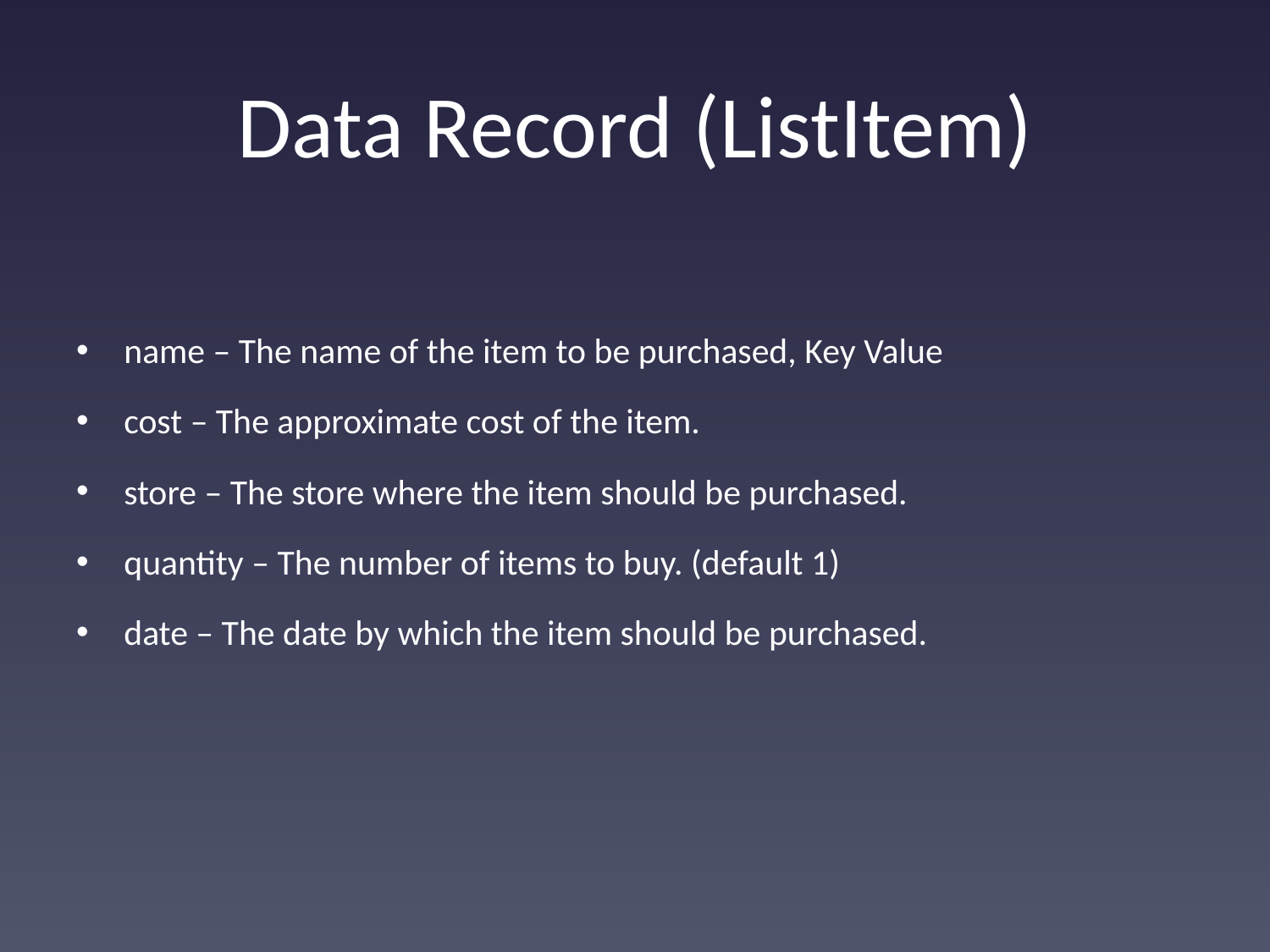

# Data Record (ListItem)
name – The name of the item to be purchased, Key Value
cost – The approximate cost of the item.
store – The store where the item should be purchased.
quantity – The number of items to buy. (default 1)
date – The date by which the item should be purchased.